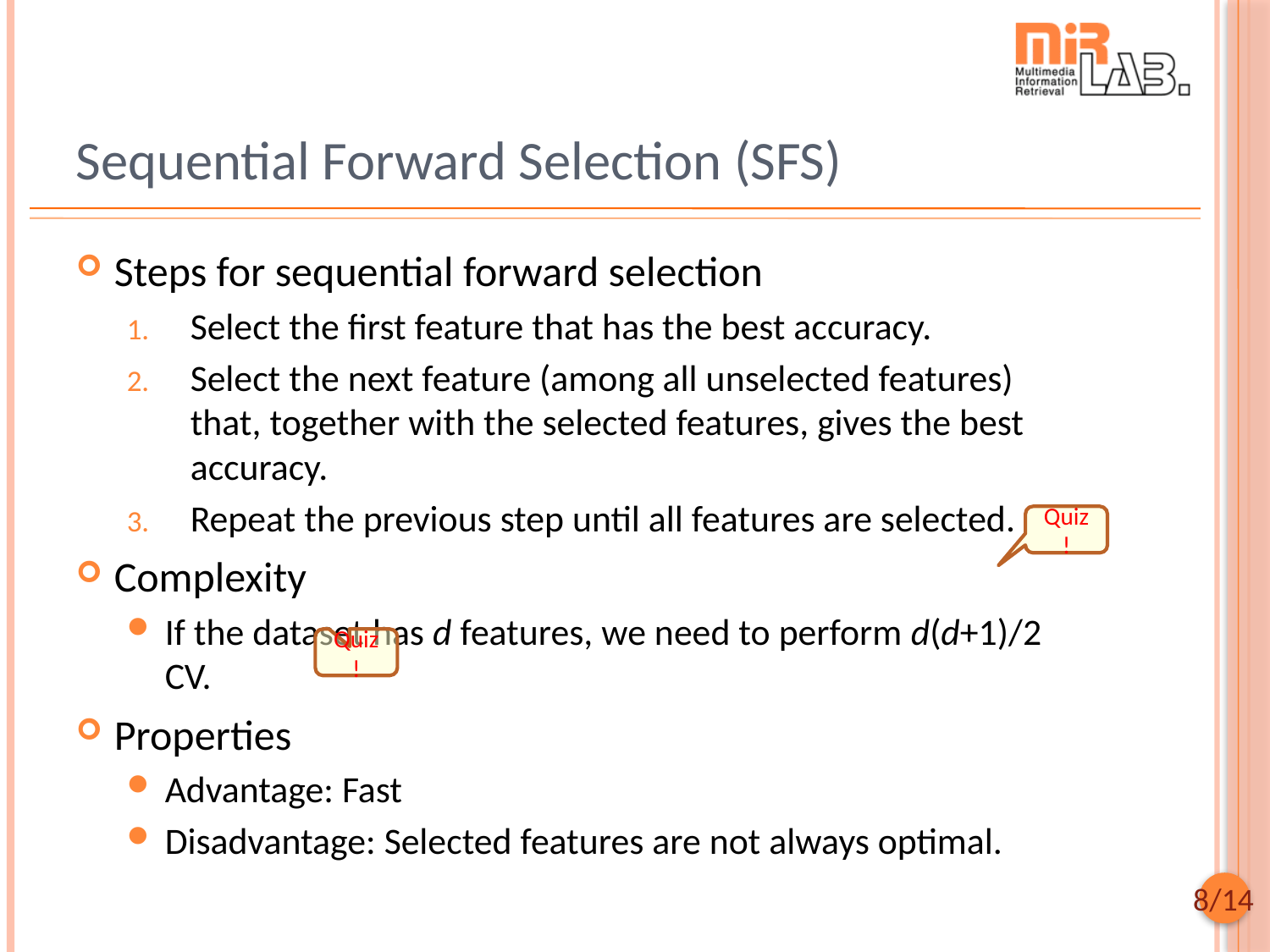

# Sequential Forward Selection (SFS)
Steps for sequential forward selection
Select the first feature that has the best accuracy.
Select the next feature (among all unselected features) that, together with the selected features, gives the best accuracy.
Repeat the previous step until all features are selected.
Complexity
If the dataset has d features, we need to perform d(d+1)/2 CV.
Properties
Advantage: Fast
Disadvantage: Selected features are not always optimal.

Quiz!
Quiz!